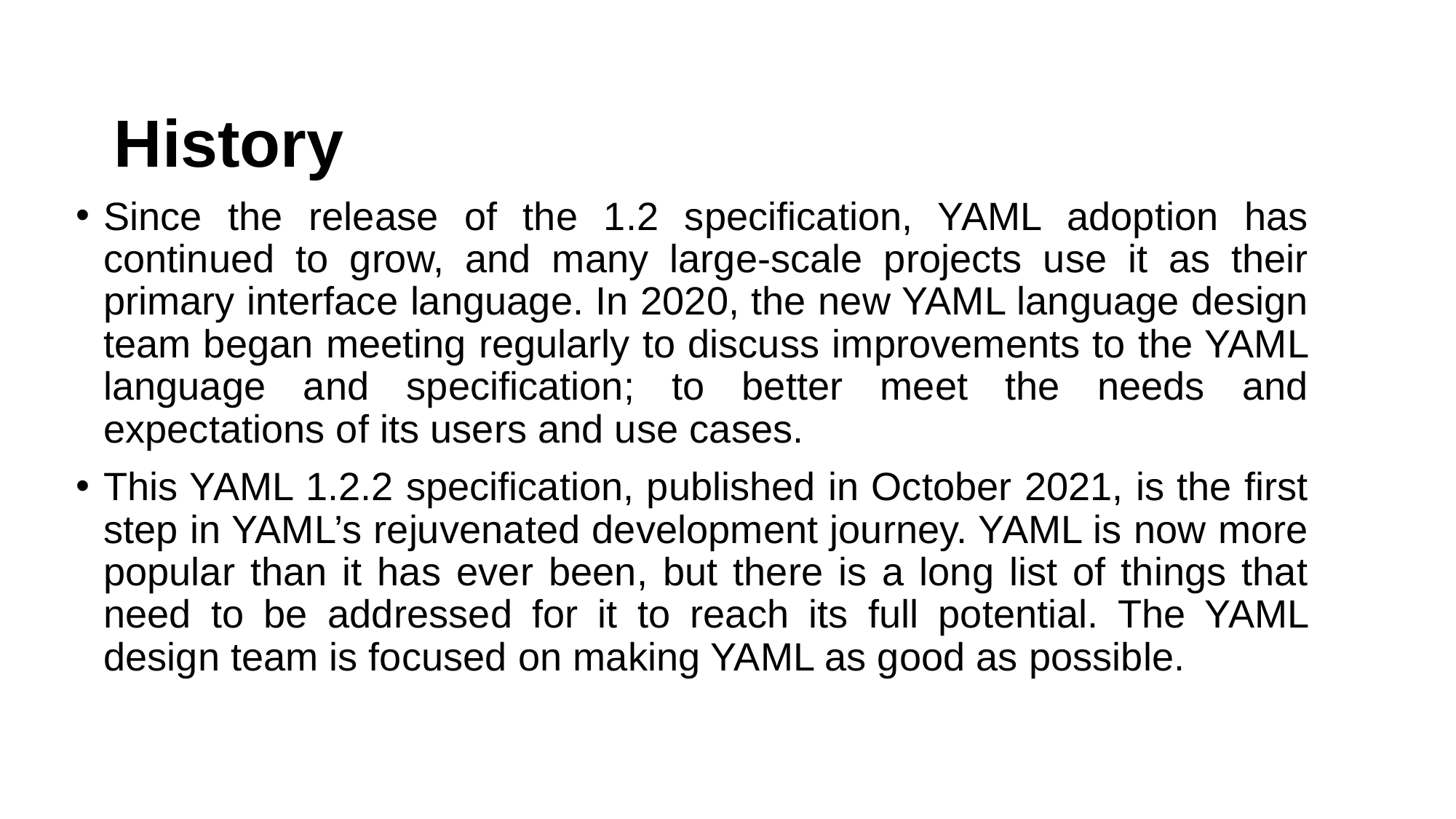

# History
Since the release of the 1.2 specification, YAML adoption has continued to grow, and many large-scale projects use it as their primary interface language. In 2020, the new YAML language design team began meeting regularly to discuss improvements to the YAML language and specification; to better meet the needs and expectations of its users and use cases.
This YAML 1.2.2 specification, published in October 2021, is the first step in YAML’s rejuvenated development journey. YAML is now more popular than it has ever been, but there is a long list of things that need to be addressed for it to reach its full potential. The YAML design team is focused on making YAML as good as possible.